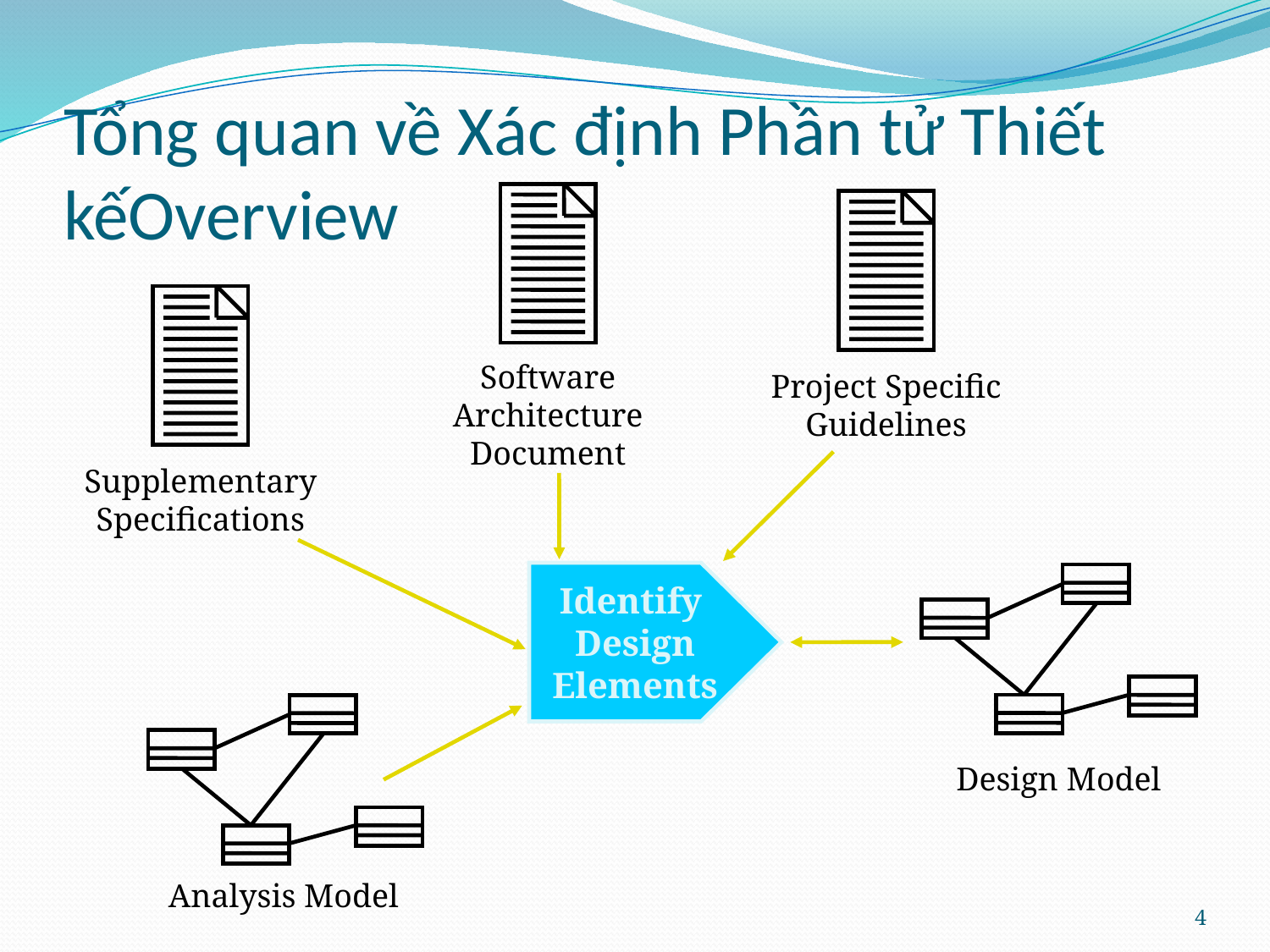

# Tổng quan về Xác định Phần tử Thiết kếOverview

Software
Architecture
Document

Project Specific
Guidelines

Supplementary
Specifications

Identify
Design
Elements

Design Model

Analysis Model

4